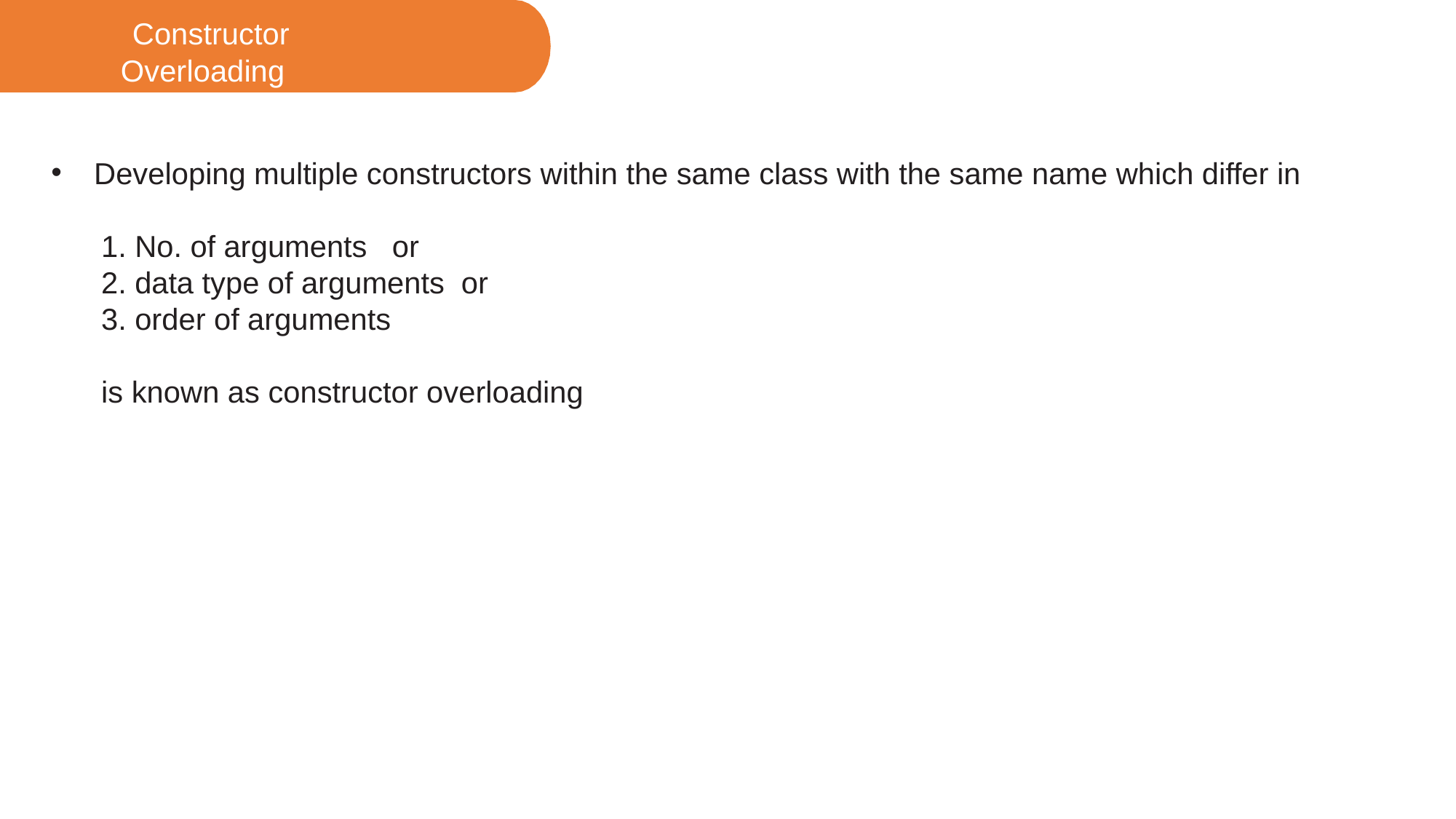

Constructor Overloading

Developing multiple constructors within the same class with the same name which differ in

      1. No. of arguments   or
      2. data type of arguments  or
      3. order of arguments

      is known as constructor overloading